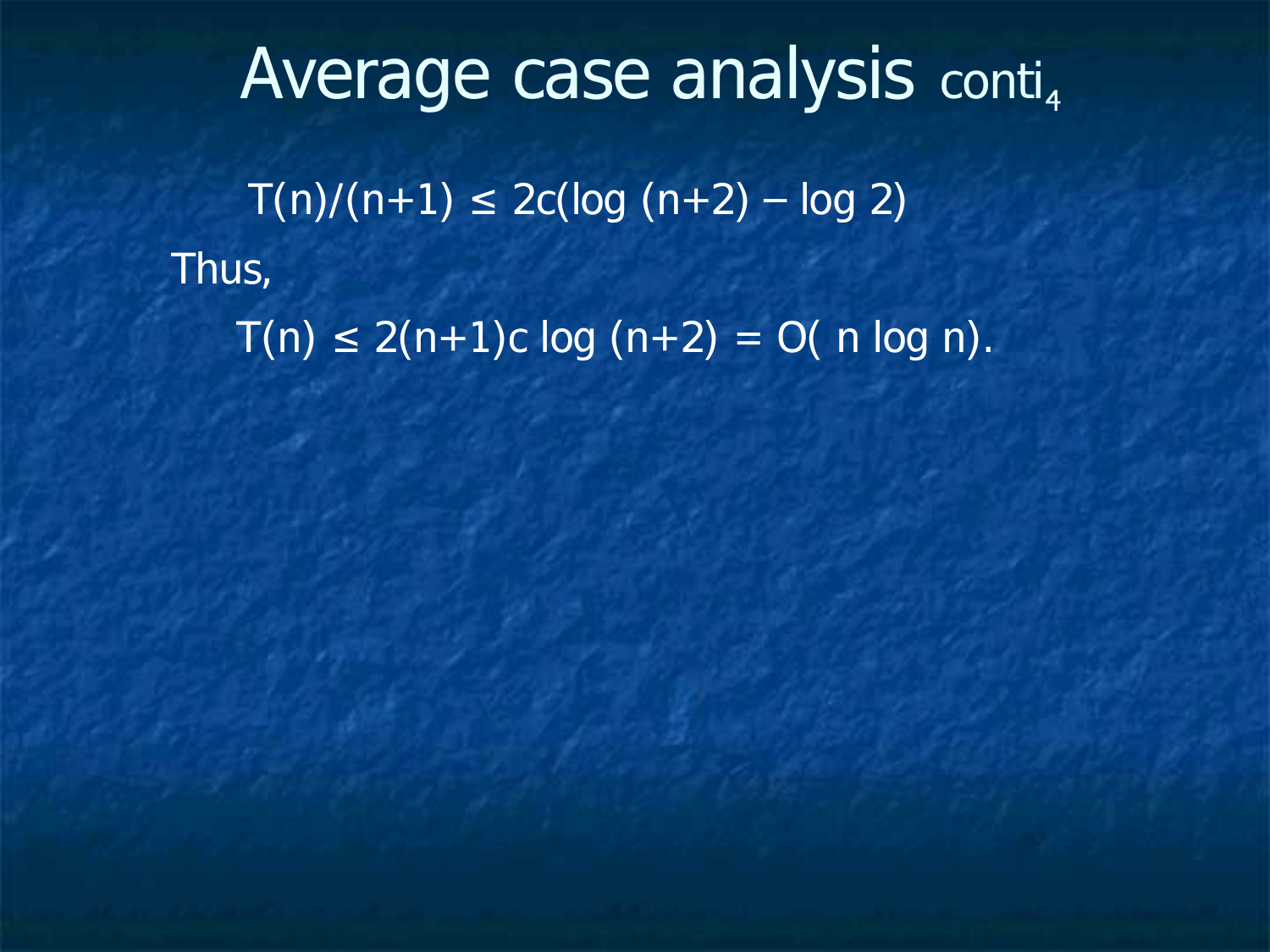

# Average case analysis conti4
     T(n)/(n+1) ≤ 2c(log (n+2) – log 2)
Thus,
     T(n) ≤ 2(n+1)c log (n+2) = O( n log n).